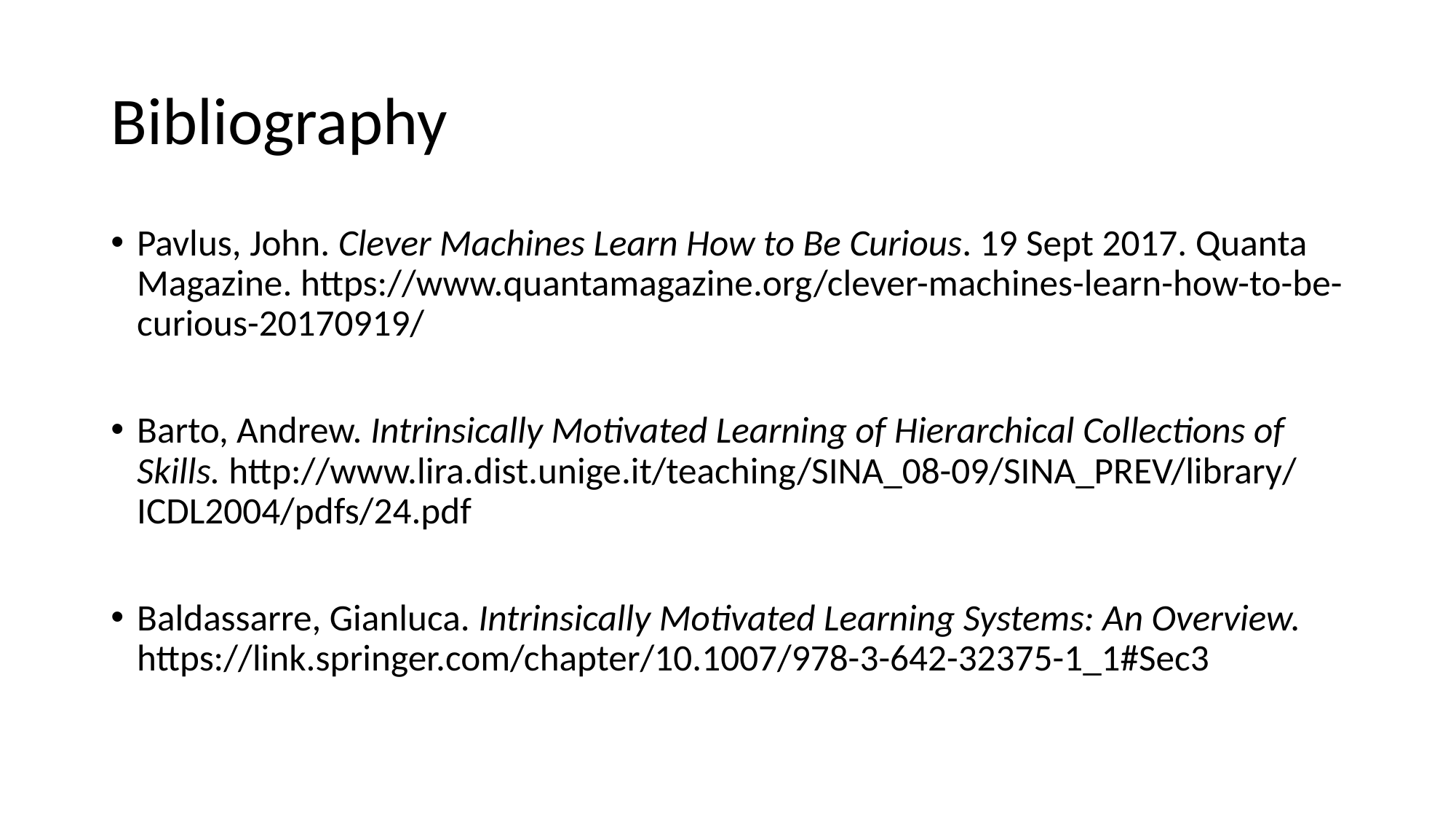

# Bibliography
Pavlus, John. Clever Machines Learn How to Be Curious. 19 Sept 2017. Quanta Magazine. https://www.quantamagazine.org/clever-machines-learn-how-to-be-curious-20170919/

Barto, Andrew. Intrinsically Motivated Learning of Hierarchical Collections of Skills. http://www.lira.dist.unige.it/teaching/SINA_08-09/SINA_PREV/library/ICDL2004/pdfs/24.pdf

Baldassarre, Gianluca. Intrinsically Motivated Learning Systems: An Overview. https://link.springer.com/chapter/10.1007/978-3-642-32375-1_1#Sec3